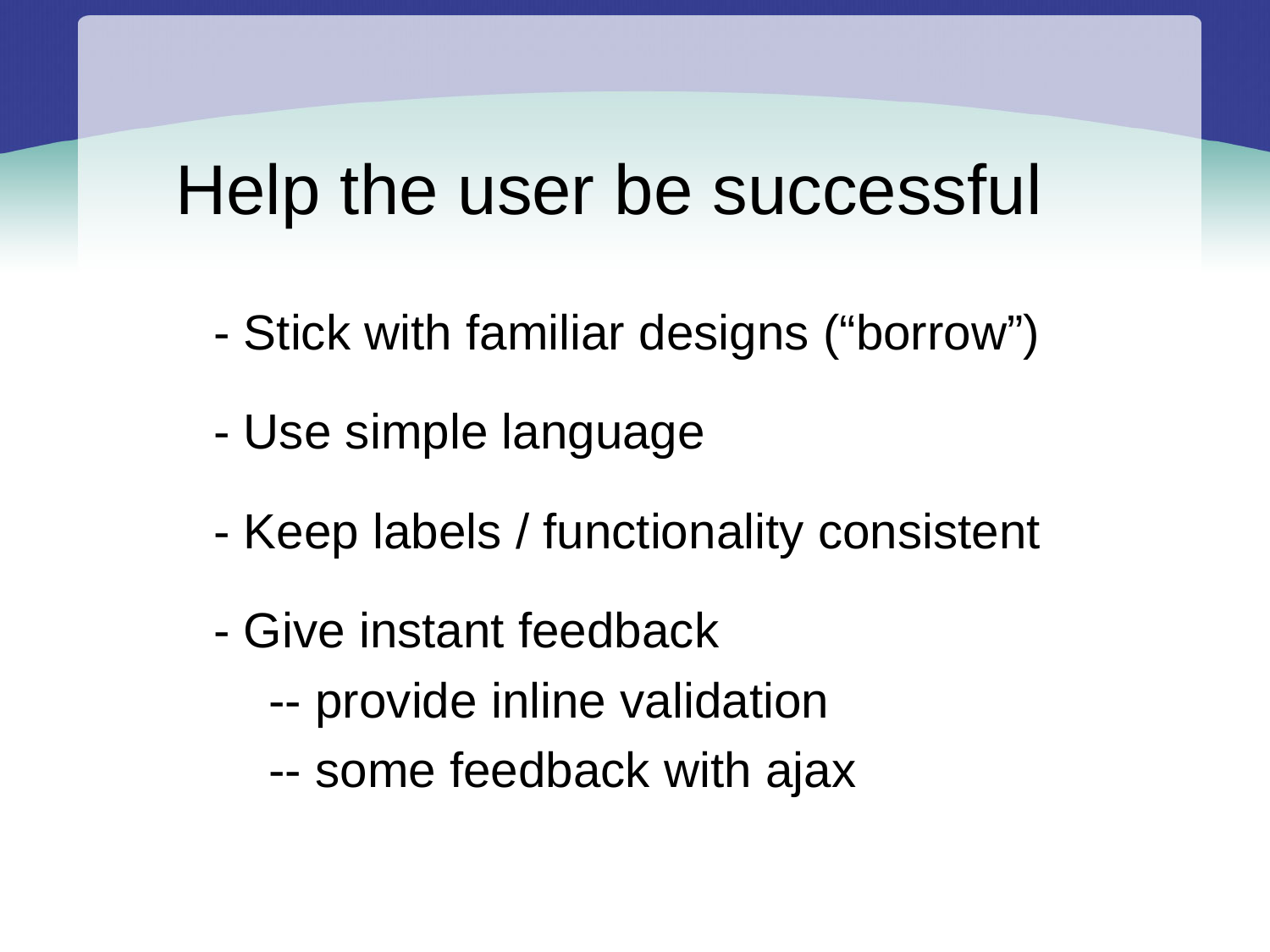

Help the user be successful
- Stick with familiar designs (“borrow”)
- Use simple language
- Keep labels / functionality consistent
- Give instant feedback
    -- provide inline validation
    -- some feedback with ajax